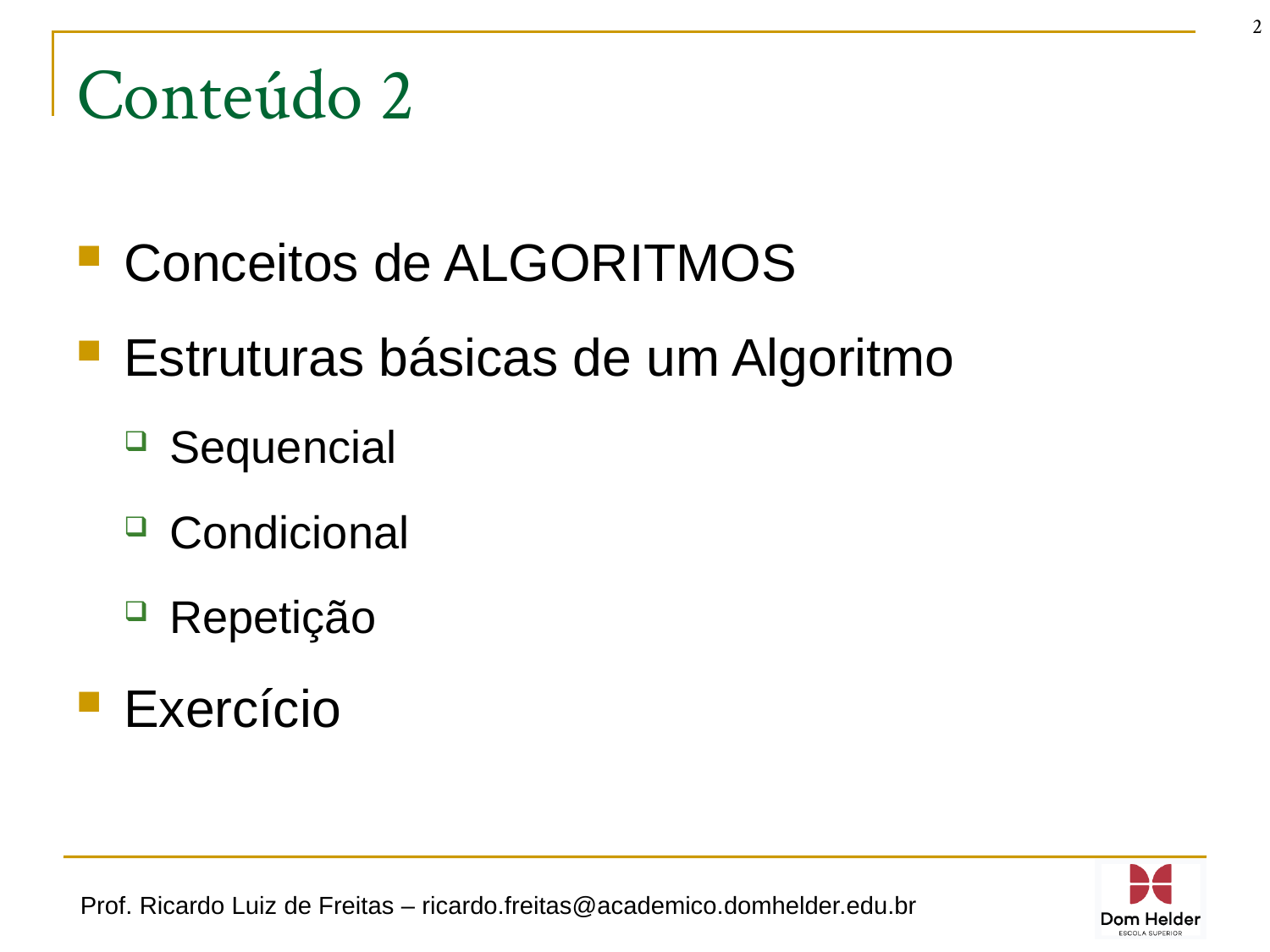

2
# Conteúdo 2
Conceitos de ALGORITMOS
Estruturas básicas de um Algoritmo
Sequencial
Condicional
Repetição
Exercício